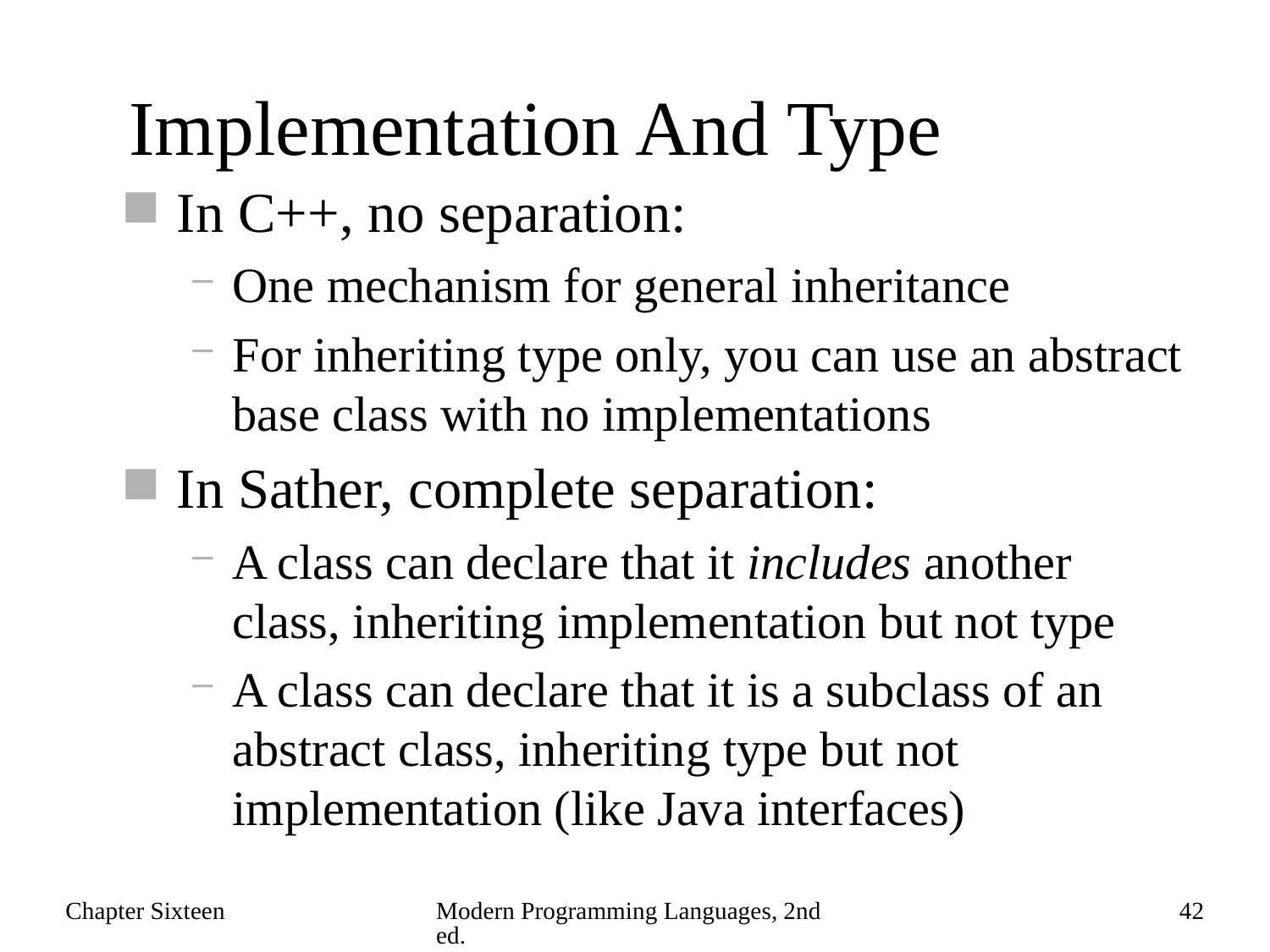

# Implementation And Type
In C++, no separation:
One mechanism for general inheritance
For inheriting type only, you can use an abstract base class with no implementations
In Sather, complete separation:
A class can declare that it includes another class, inheriting implementation but not type
A class can declare that it is a subclass of an abstract class, inheriting type but not implementation (like Java interfaces)
Chapter Sixteen
Modern Programming Languages, 2nd ed.
42